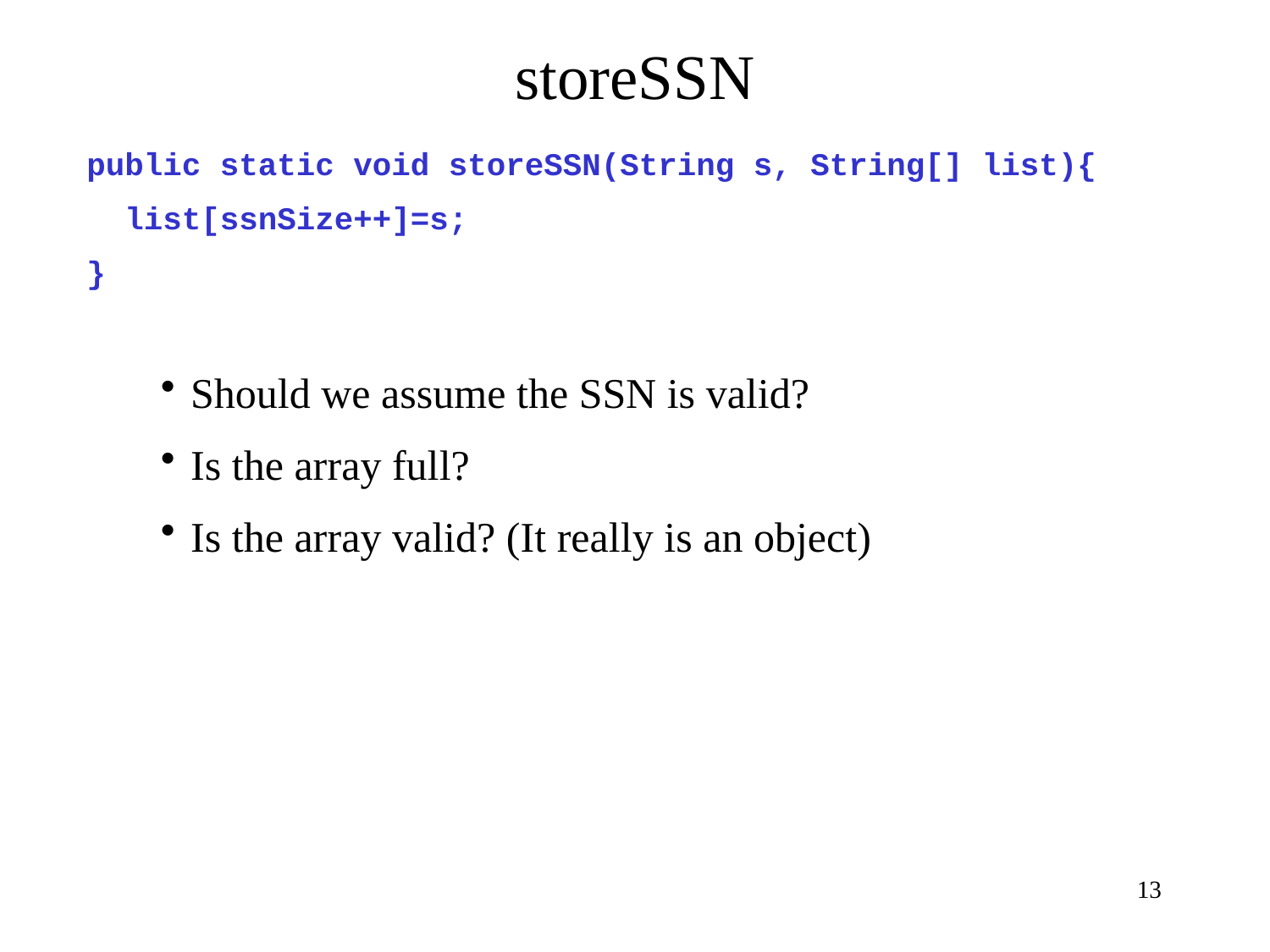

# storeSSN
public static void storeSSN(String s, String[] list){
  list[ssnSize++]=s;
}
Should we assume the SSN is valid?
Is the array full?
Is the array valid? (It really is an object)
13